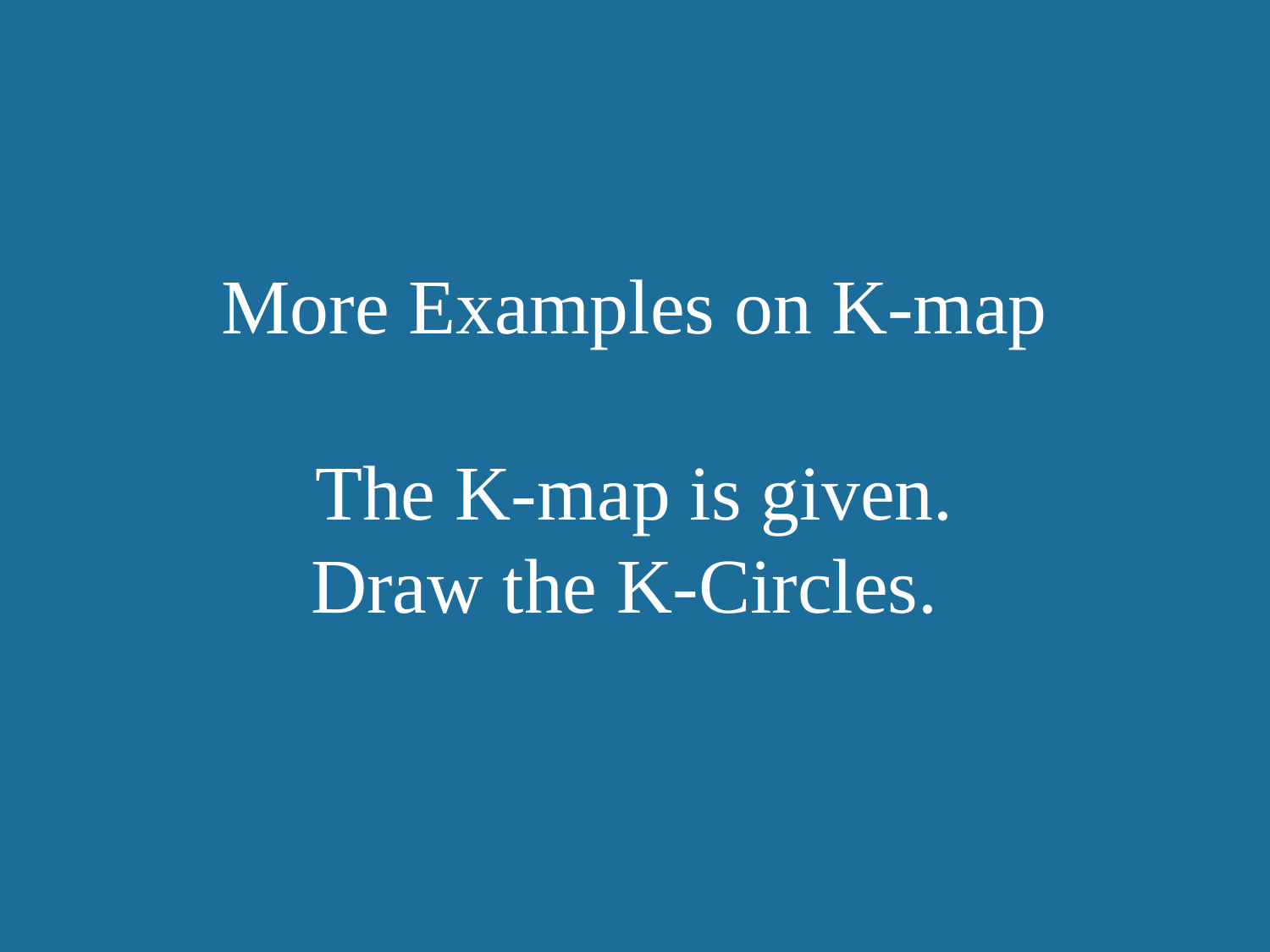

# More Examples on K-map The K-map is given. Draw the K-Circles.